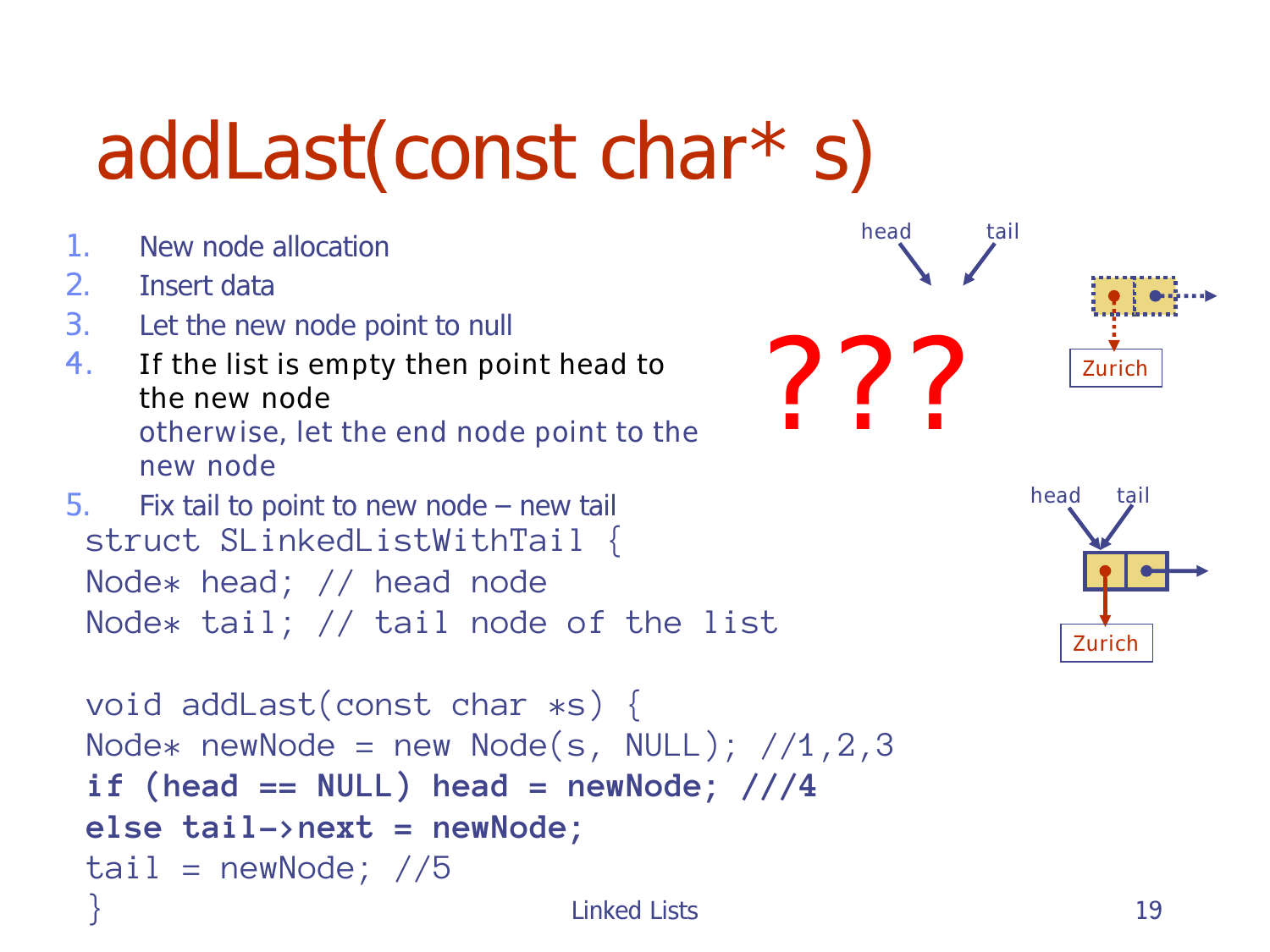

# addLast(const char* s)
head
tail
New node allocation
Insert data
Let the new node point to null
If the list is empty then point head to the new node
otherwise, let the end node point to the new node
Fix tail to point to new node – new tail

???
Zurich
head
tail

Zurich
struct SLinkedListWithTail {
Node* head; // head node
Node* tail; // tail node of the list

void addLast(const char *s) {
Node* newNode = new Node(s, NULL); //1,2,3
if (head == NULL) head = newNode; ///4
else tail->next = newNode;
tail = newNode; //5
}
...
Linked Lists
19